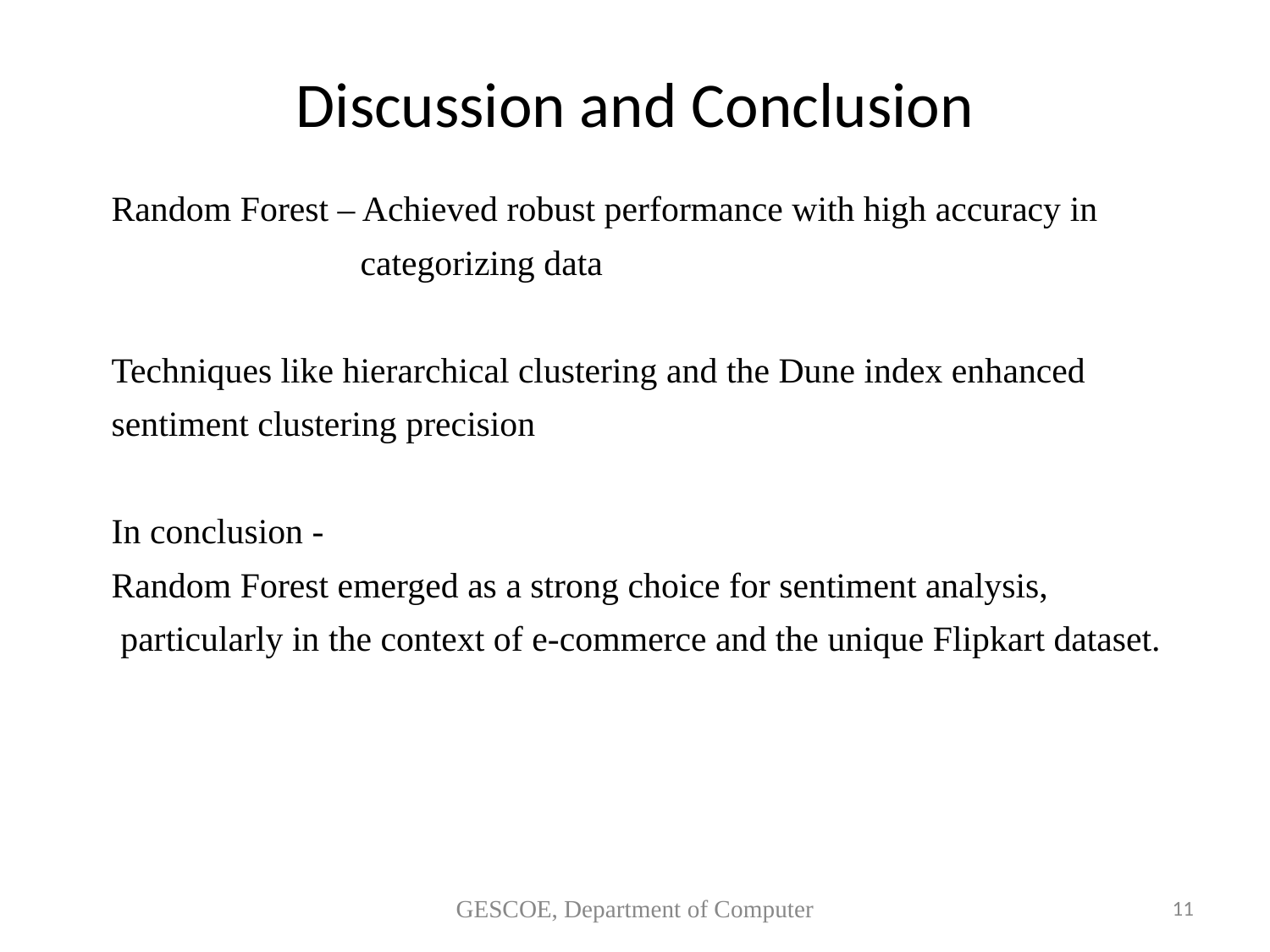

# Discussion and Conclusion
Random Forest – Achieved robust performance with high accuracy in
                            categorizing data

Techniques like hierarchical clustering and the Dune index enhanced
sentiment clustering precision

In conclusion -
Random Forest emerged as a strong choice for sentiment analysis,
 particularly in the context of e-commerce and the unique Flipkart dataset.
GESCOE, Department of Computer
11